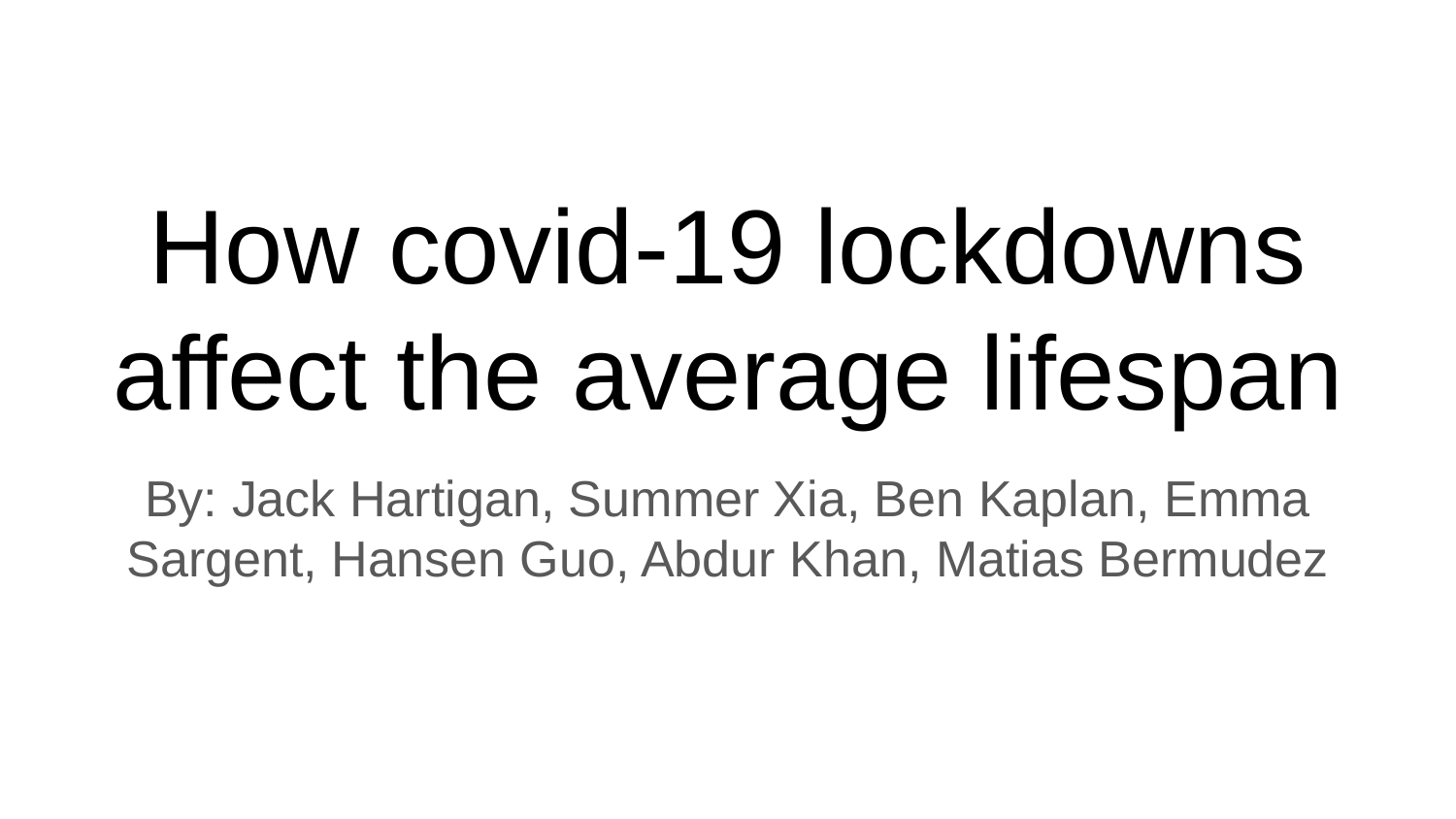

# How covid-19 lockdowns affect the average lifespan
By: Jack Hartigan, Summer Xia, Ben Kaplan, Emma Sargent, Hansen Guo, Abdur Khan, Matias Bermudez